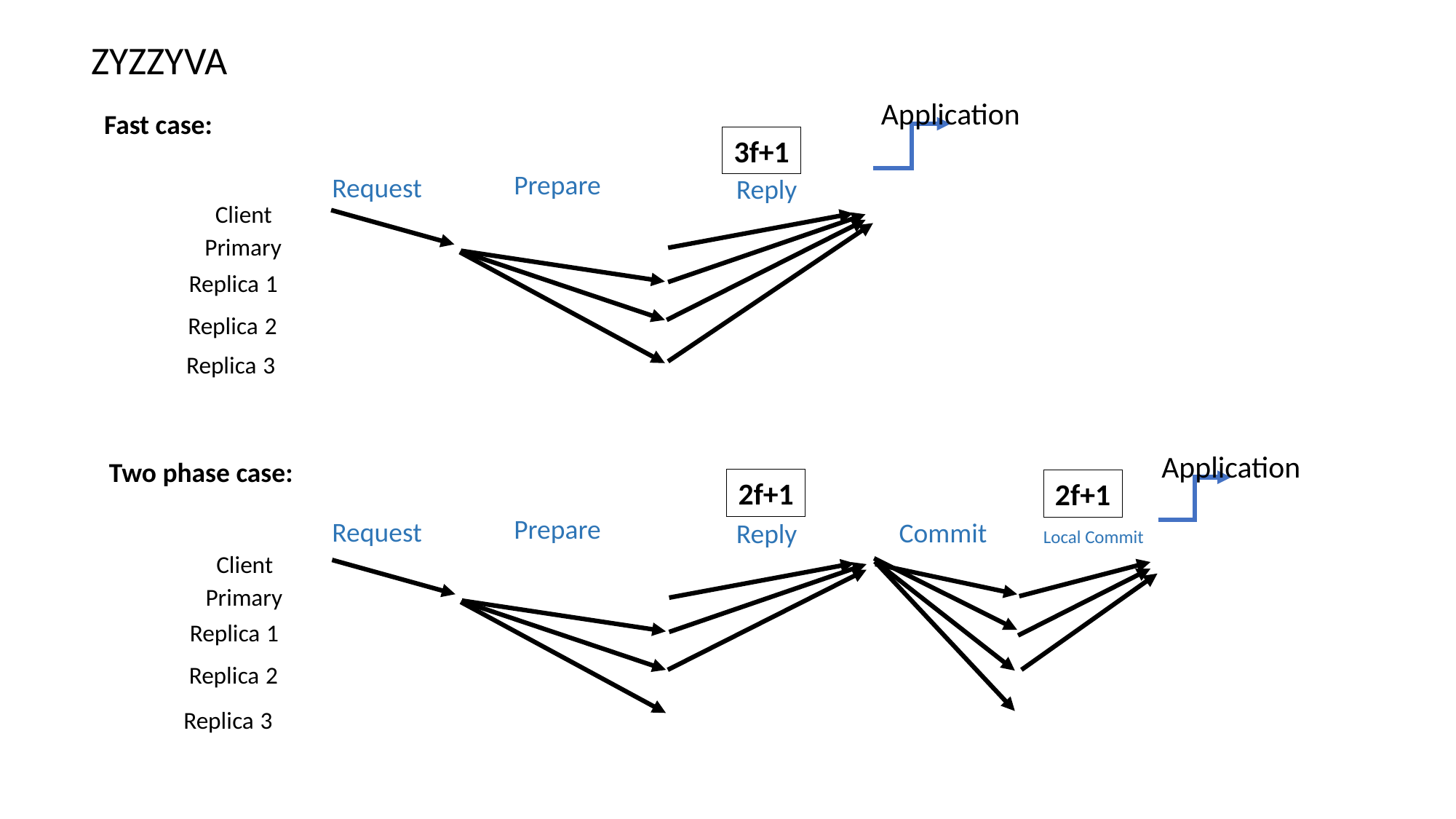

ZYZZYVA
Application
Fast case:
3f+1
Prepare
Request
Reply
Client
Primary
Replica 1
Replica 2
Replica 3
Application
2f+1
Local Commit
Two phase case:
2f+1
Reply
Prepare
Request
Client
Primary
Replica 1
Replica 2
Replica 3
Commit